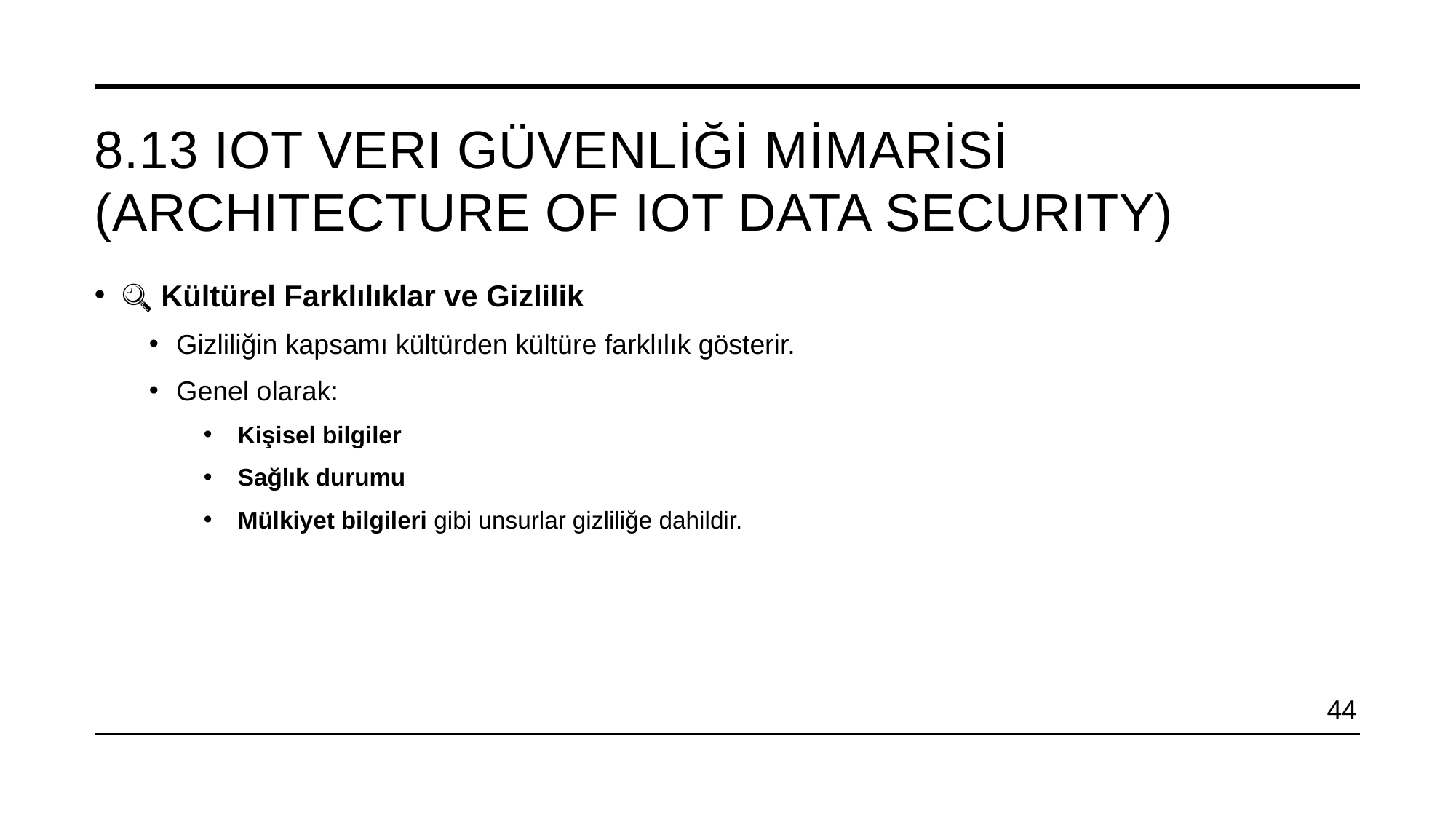

# 8.13 IoT Veri Güvenliği Mimarisi (Architecture of IoT Data Security)
🔍 Kültürel Farklılıklar ve Gizlilik
Gizliliğin kapsamı kültürden kültüre farklılık gösterir.
Genel olarak:
Kişisel bilgiler
Sağlık durumu
Mülkiyet bilgileri gibi unsurlar gizliliğe dahildir.

44